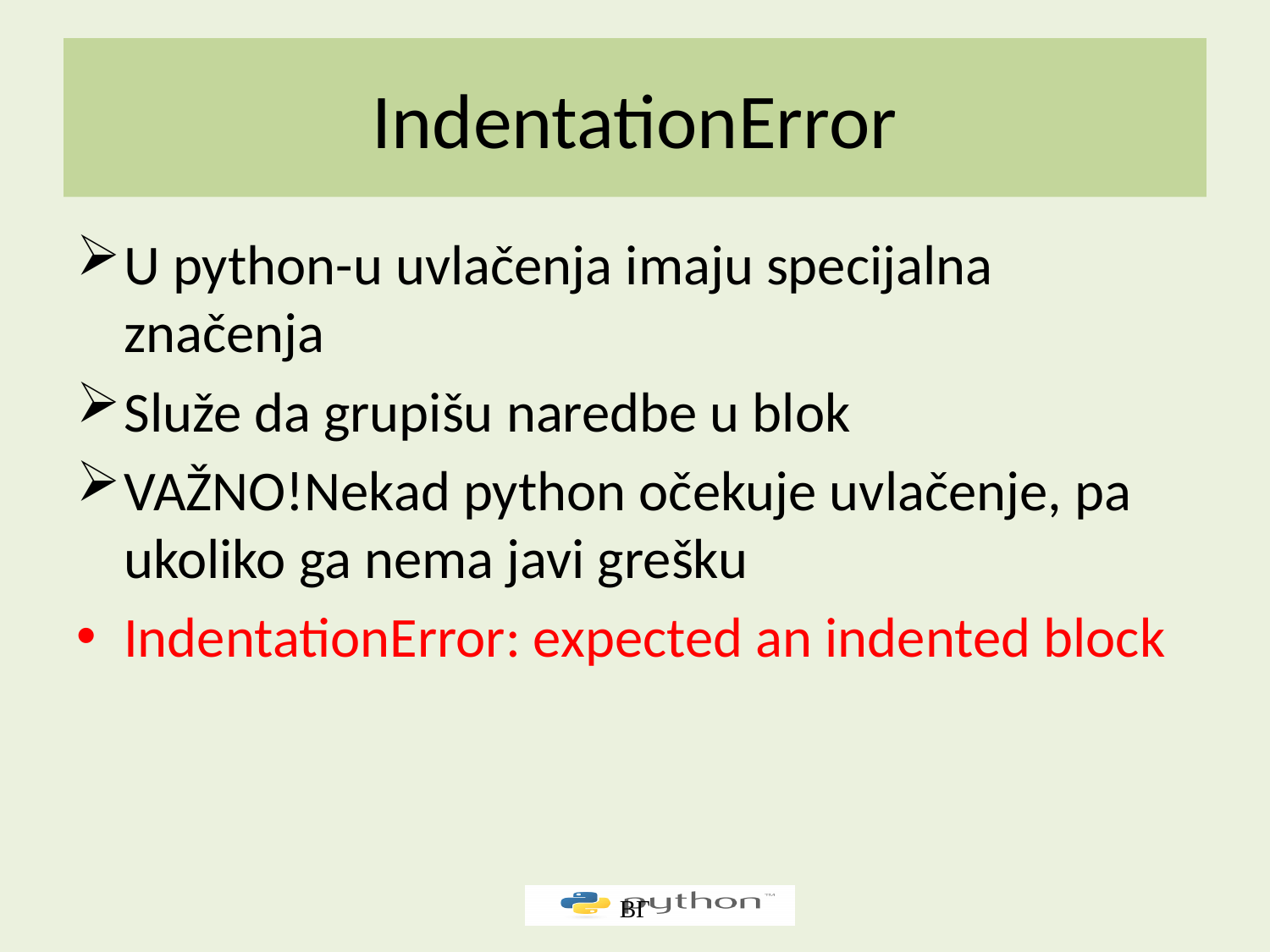

# IndentationError
U python-u uvlačenja imaju specijalna značenja
Služe da grupišu naredbe u blok
VAŽNO!Nekad python očekuje uvlačenje, pa ukoliko ga nema javi grešku
IndentationError: expected an indented block
ВГ